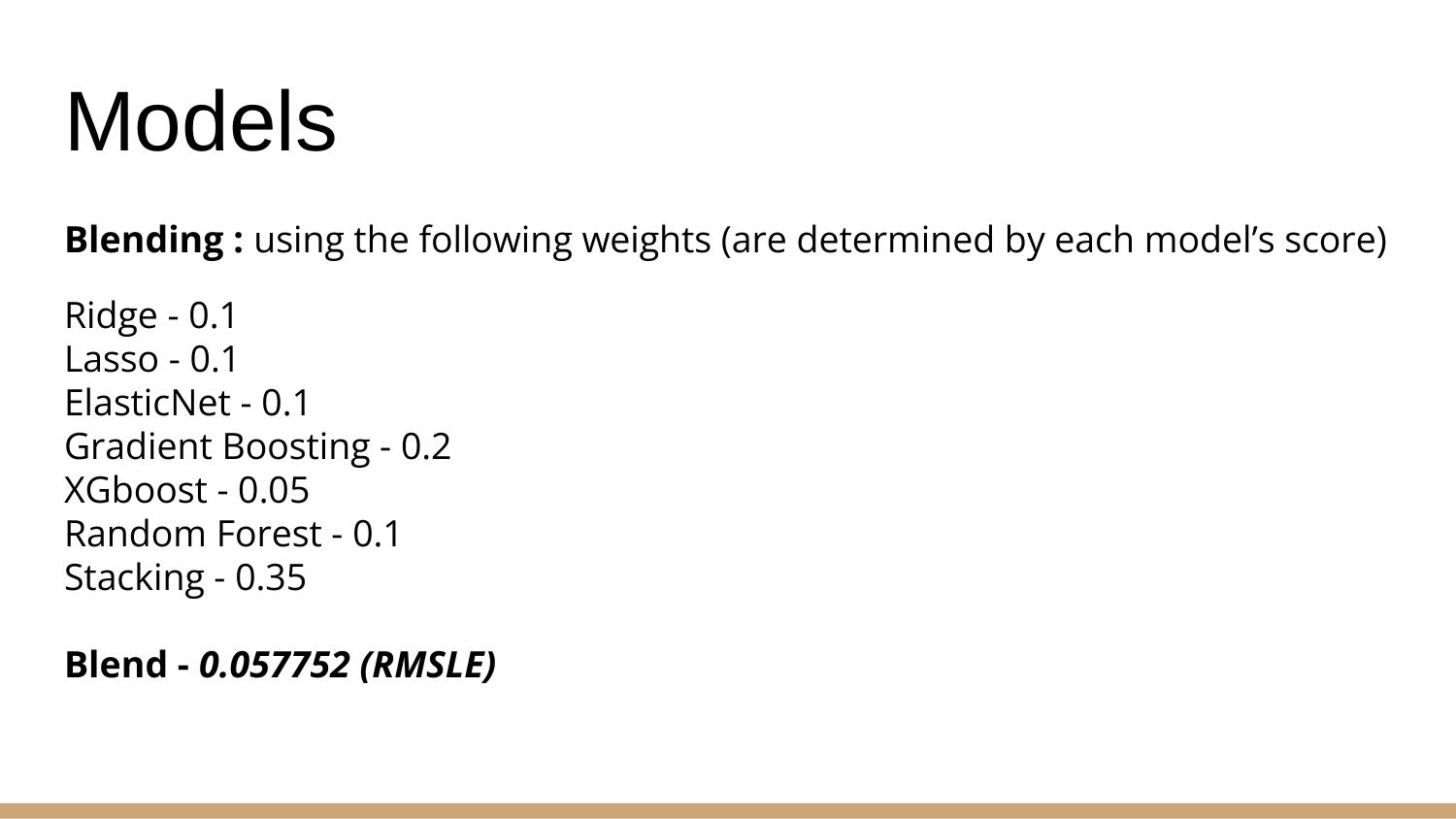

# Models
Blending : using the following weights (are determined by each model’s score)
Ridge - 0.1
Lasso - 0.1
ElasticNet - 0.1
Gradient Boosting - 0.2
XGboost - 0.05
Random Forest - 0.1
Stacking - 0.35

Blend - 0.057752 (RMSLE)